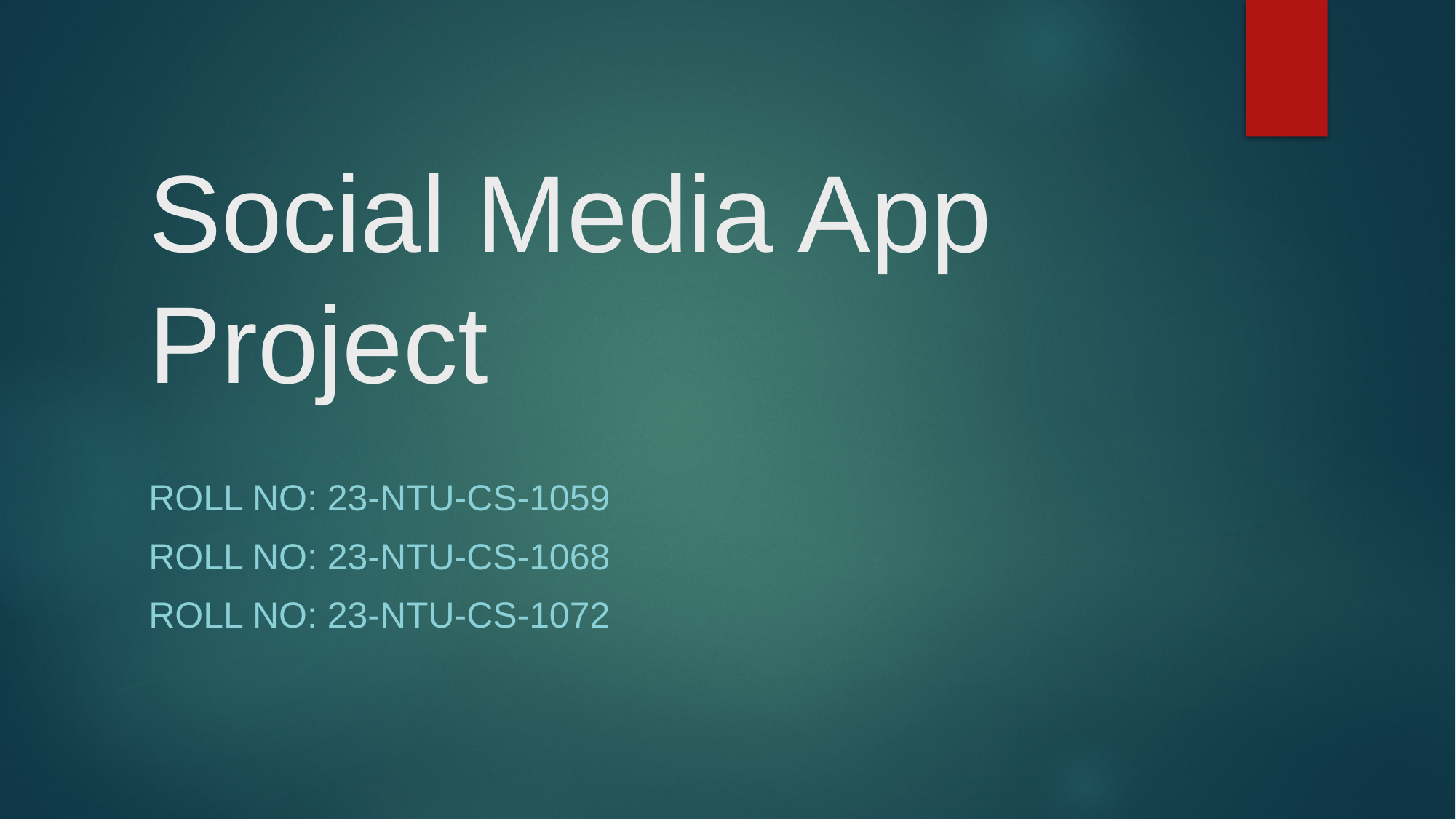

# Social Media App Project
Roll no: 23-ntu-cs-1059
Roll no: 23-ntu-cs-1068
Roll no: 23-ntu-cs-1072